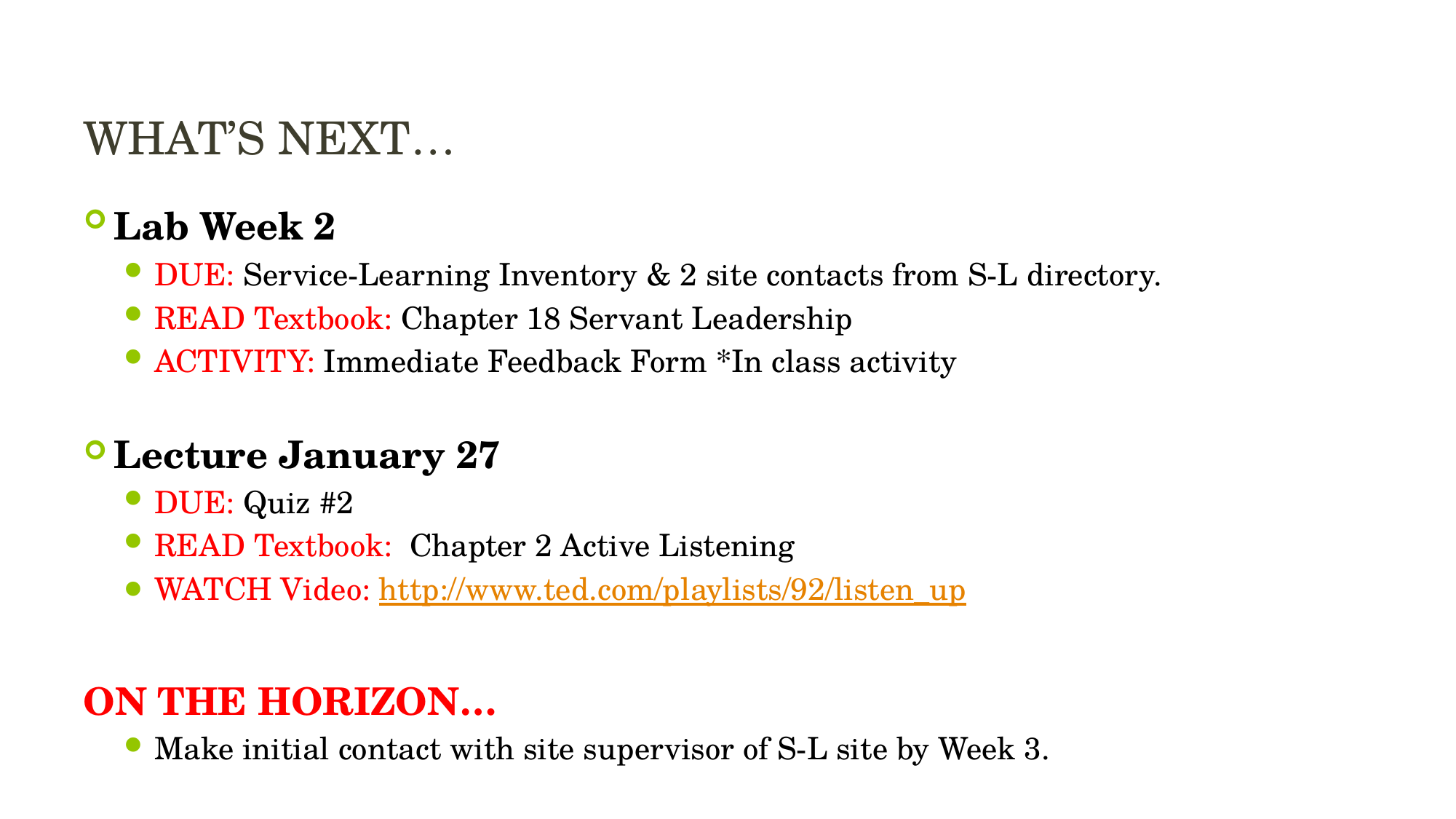

# What’s next…
Lab Week 2
DUE: Service-Learning Inventory & 2 site contacts from S-L directory.
READ Textbook: Chapter 18 Servant Leadership
ACTIVITY: Immediate Feedback Form *In class activity

Lecture January 27
DUE: Quiz #2
READ Textbook:  Chapter 2 Active Listening
WATCH Video: http://www.ted.com/playlists/92/listen_up

ON THE HORIZON…
Make initial contact with site supervisor of S-L site by Week 3.